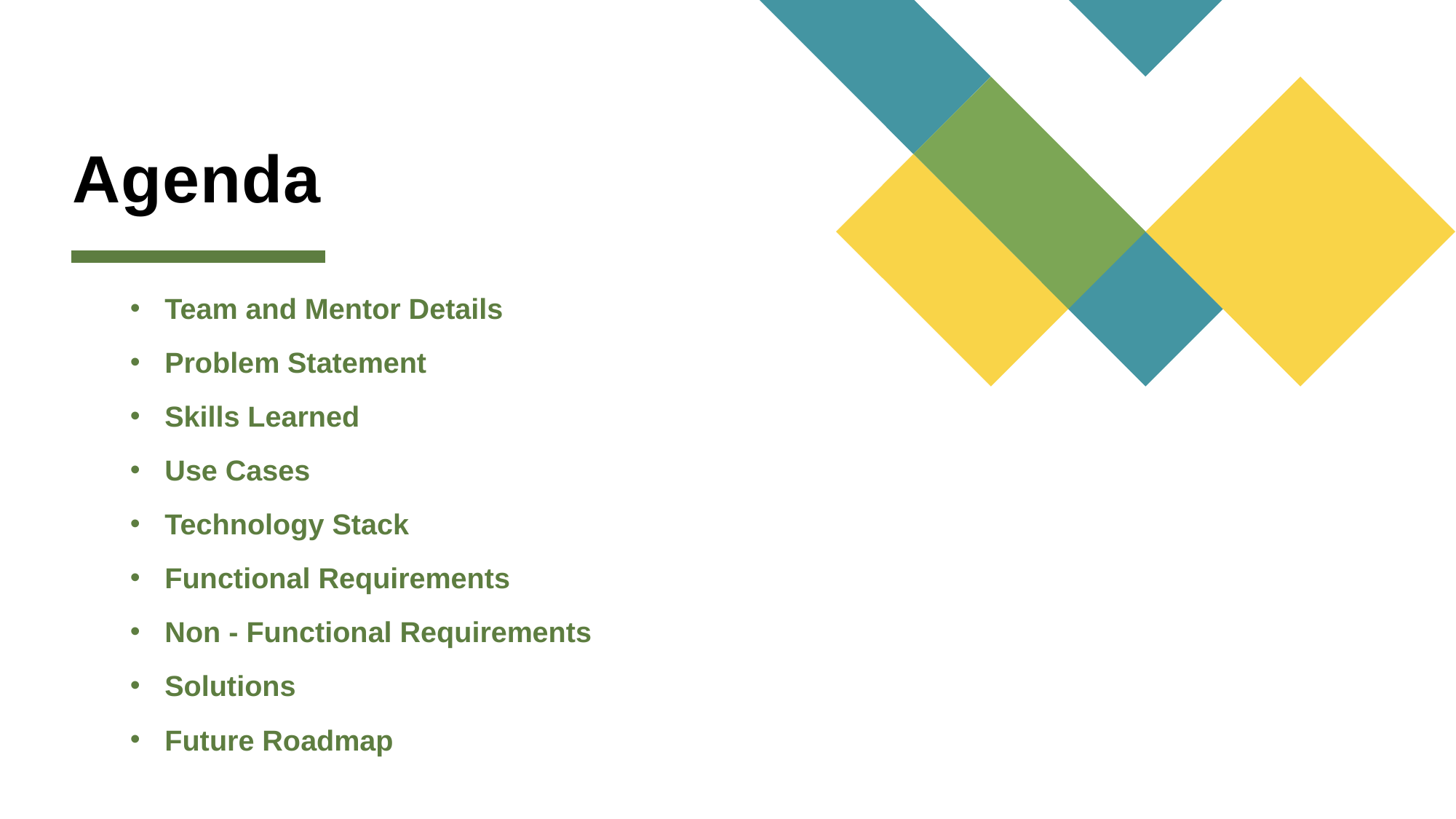

# Agenda
Team and Mentor Details
Problem Statement
Skills Learned
Use Cases
Technology Stack
Functional Requirements
Non - Functional Requirements
Solutions
Future Roadmap